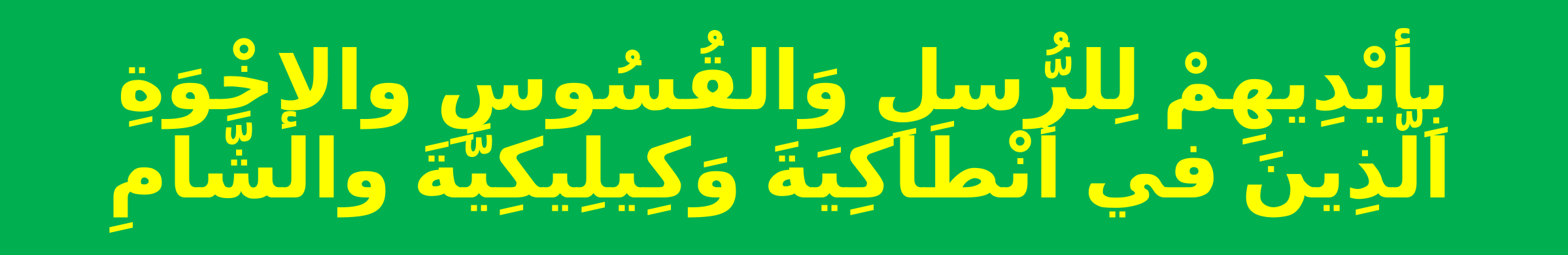

# بِأيْدِيهِمْ لِلرُّسلِ وَالقُسُوسِ والإخْوَةِ الَّذِينَ في أنْطَاكِيَةَ وَكِيلِيكِيَّةَ والشَّامِ